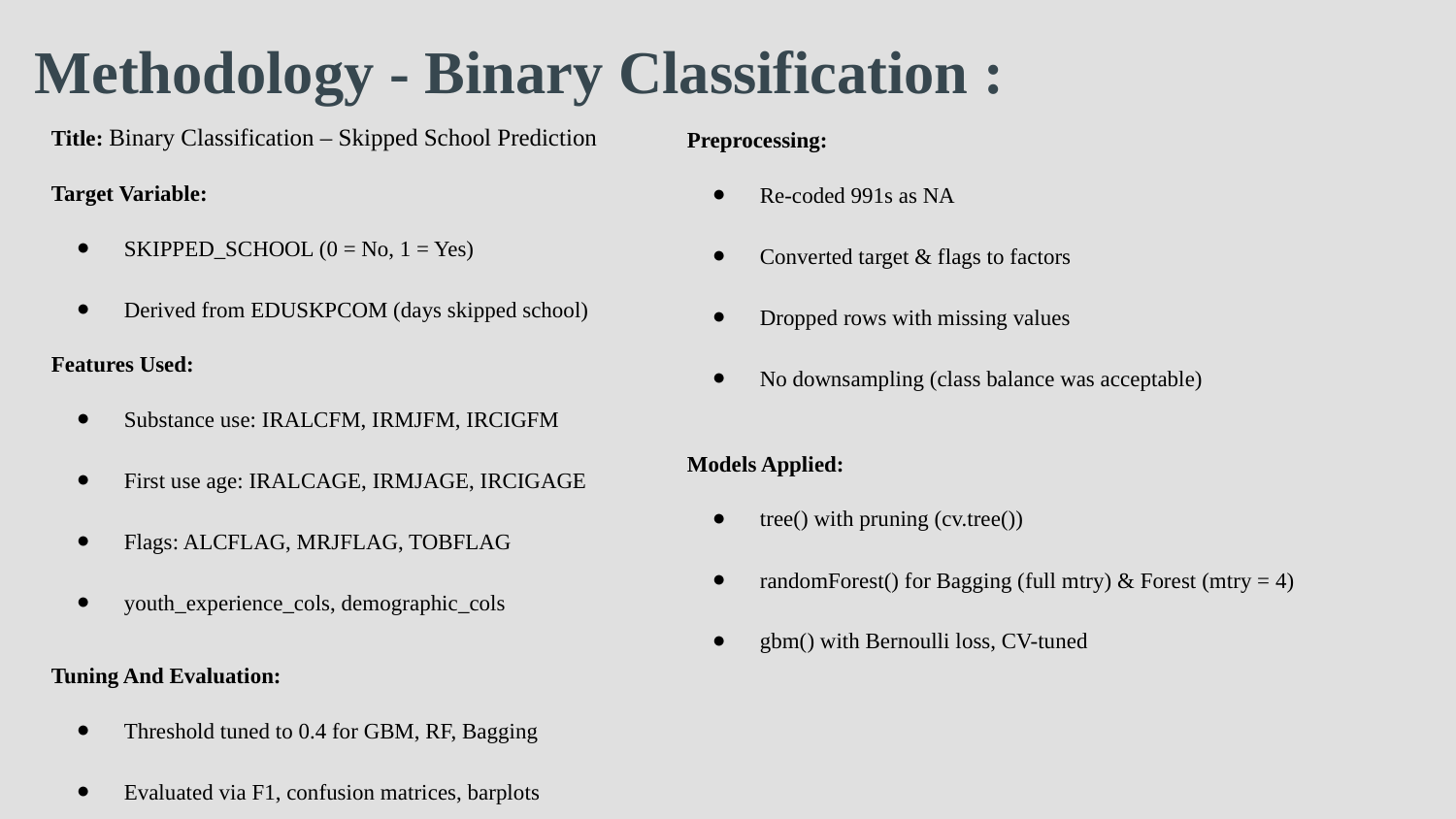

Title: Binary Classification – Skipped School Prediction
Target Variable:
SKIPPED_SCHOOL (0 = No, 1 = Yes)
Derived from EDUSKPCOM (days skipped school)
Features Used:
Substance use: IRALCFM, IRMJFM, IRCIGFM
First use age: IRALCAGE, IRMJAGE, IRCIGAGE
Flags: ALCFLAG, MRJFLAG, TOBFLAG
youth_experience_cols, demographic_cols

Preprocessing:
Re-coded 991s as NA
Converted target & flags to factors
Dropped rows with missing values
No downsampling (class balance was acceptable)
Models Applied:
tree() with pruning (cv.tree())
randomForest() for Bagging (full mtry) & Forest (mtry = 4)
gbm() with Bernoulli loss, CV-tuned

# Methodology - Binary Classification :

Tuning And Evaluation:
Threshold tuned to 0.4 for GBM, RF, Bagging
Evaluated via F1, confusion matrices, barplots